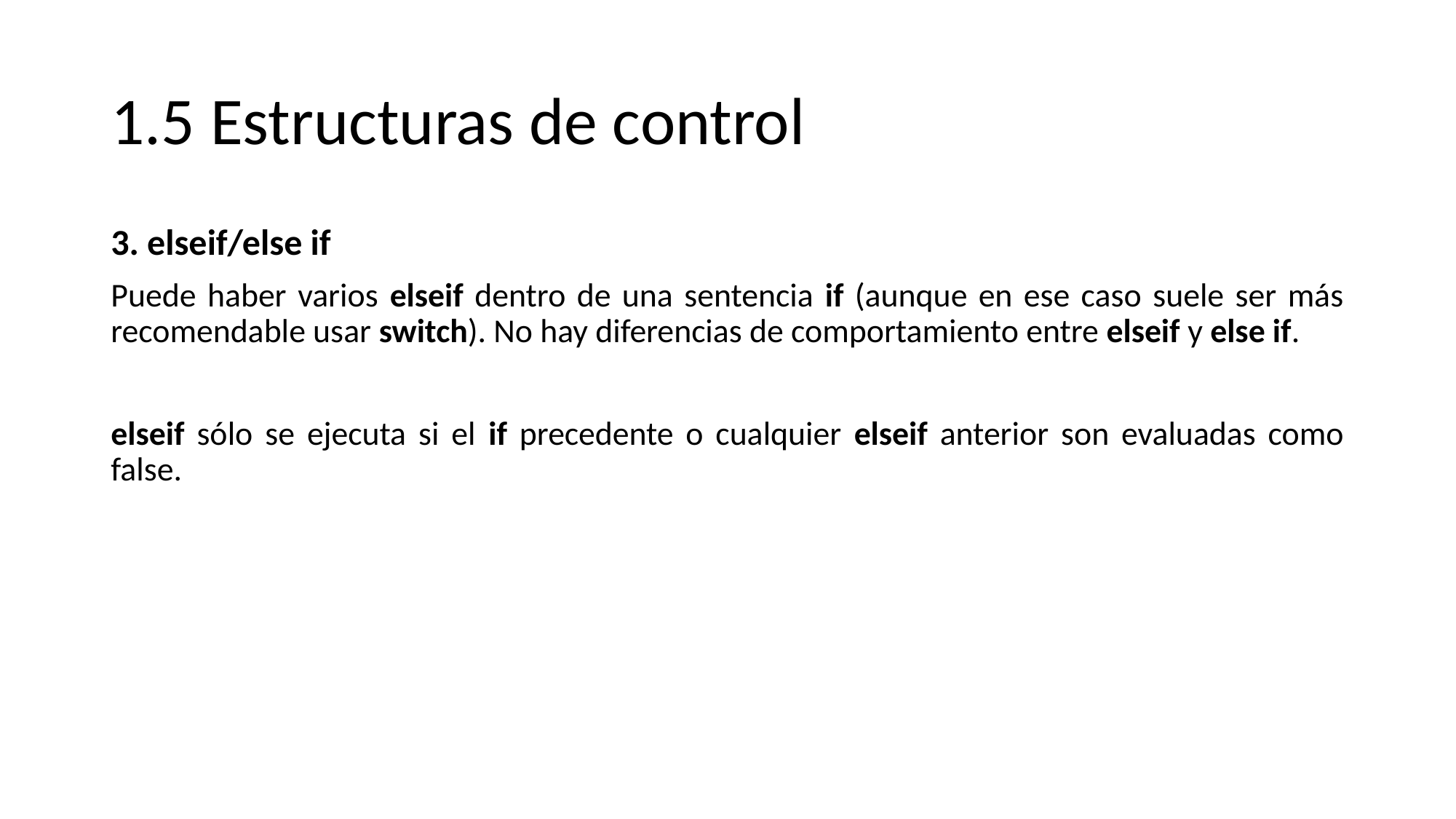

# 1.5 Estructuras de control
3. elseif/else if
Puede haber varios elseif dentro de una sentencia if (aunque en ese caso suele ser más recomendable usar switch). No hay diferencias de comportamiento entre elseif y else if.

elseif sólo se ejecuta si el if precedente o cualquier elseif anterior son evaluadas como false.